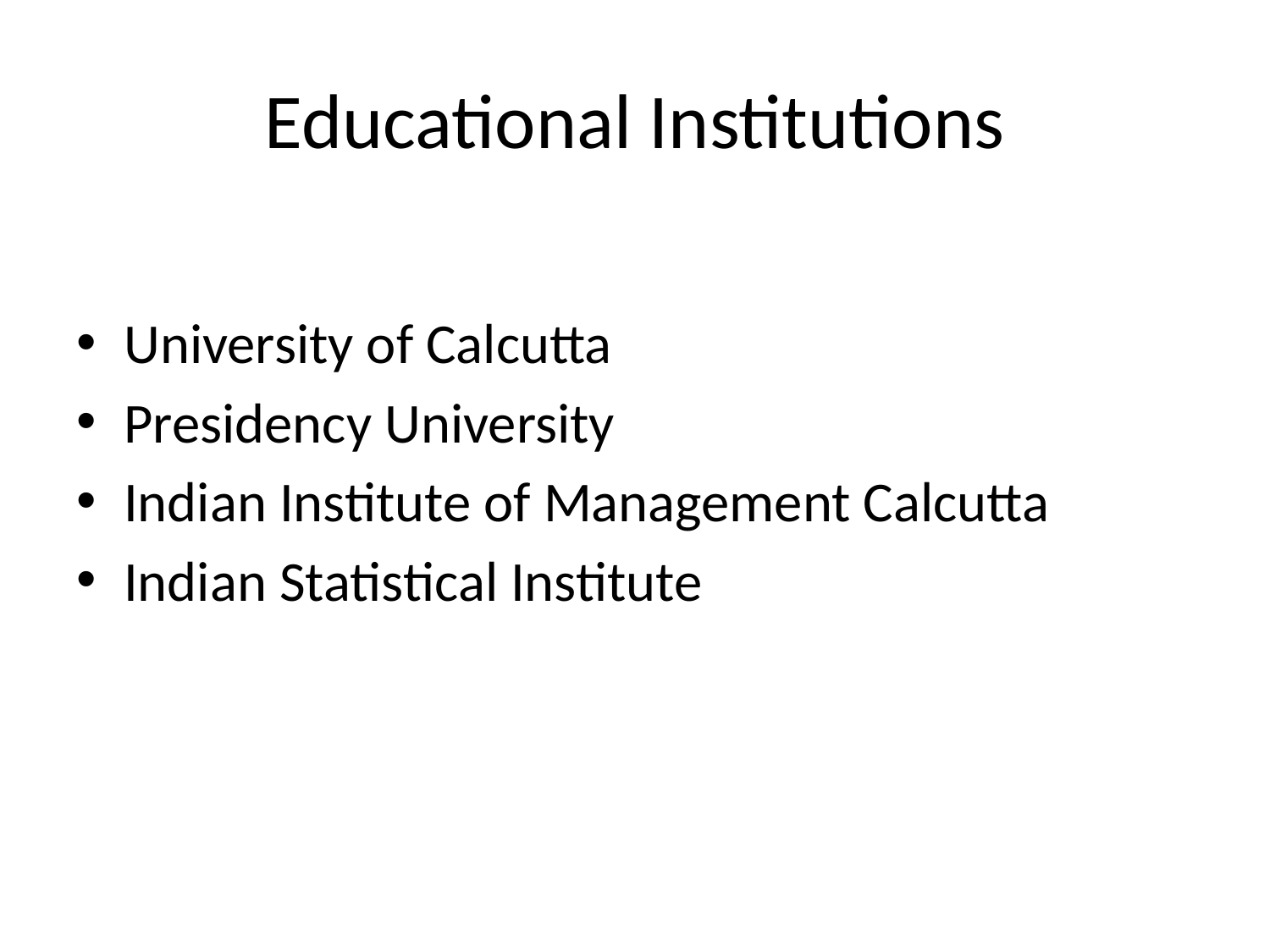

# Educational Institutions

University of Calcutta
Presidency University
Indian Institute of Management Calcutta
Indian Statistical Institute